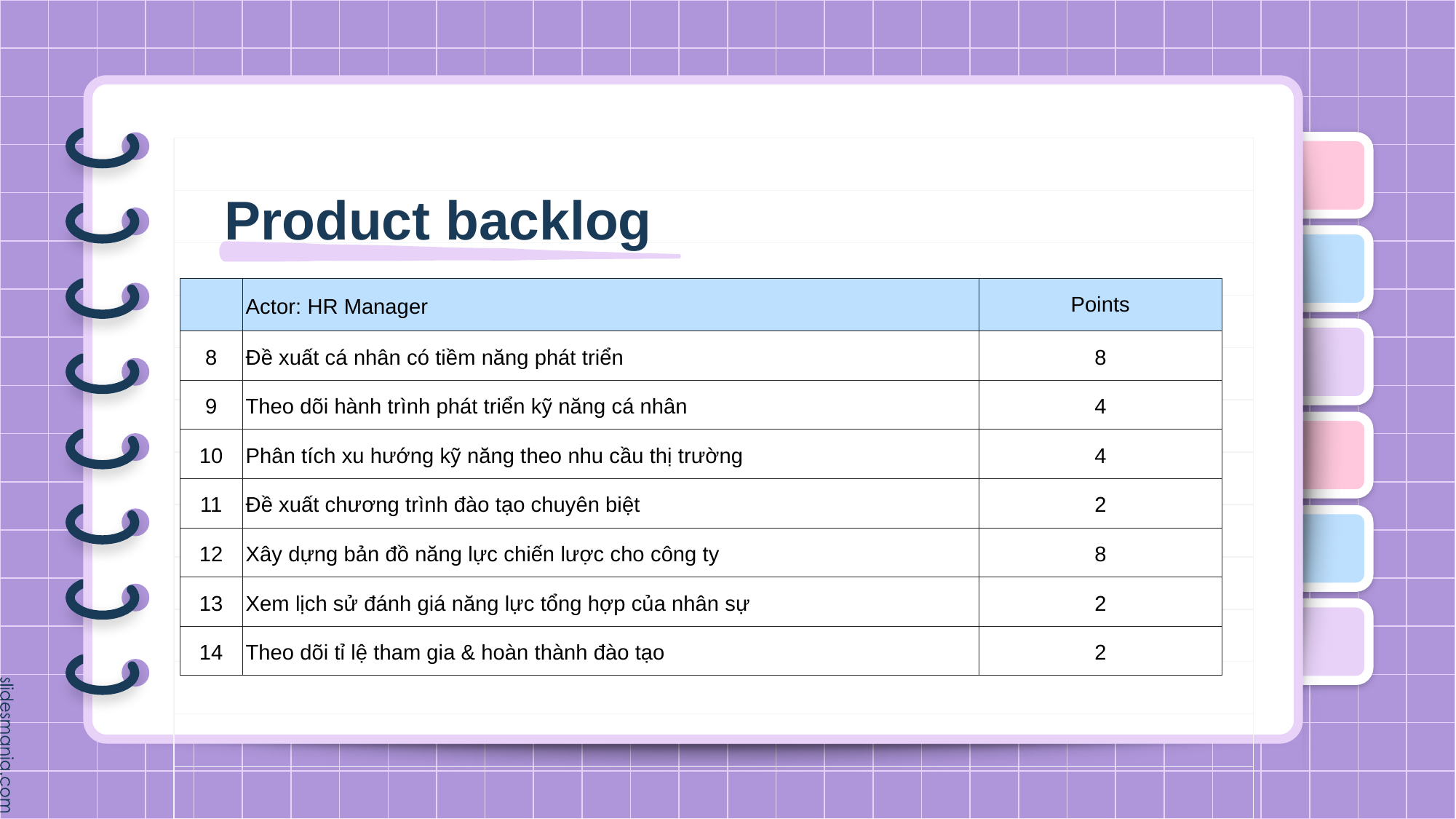

# Product backlog

|  | Actor: HR Manager | Points |
| --- | --- | --- |
| 8 | Đề xuất cá nhân có tiềm năng phát triển | 8 |
| 9 | Theo dõi hành trình phát triển kỹ năng cá nhân | 4 |
| 10 | Phân tích xu hướng kỹ năng theo nhu cầu thị trường | 4 |
| 11 | Đề xuất chương trình đào tạo chuyên biệt | 2 |
| 12 | Xây dựng bản đồ năng lực chiến lược cho công ty | 8 |
| 13 | Xem lịch sử đánh giá năng lực tổng hợp của nhân sự | 2 |
| 14 | Theo dõi tỉ lệ tham gia & hoàn thành đào tạo | 2 |